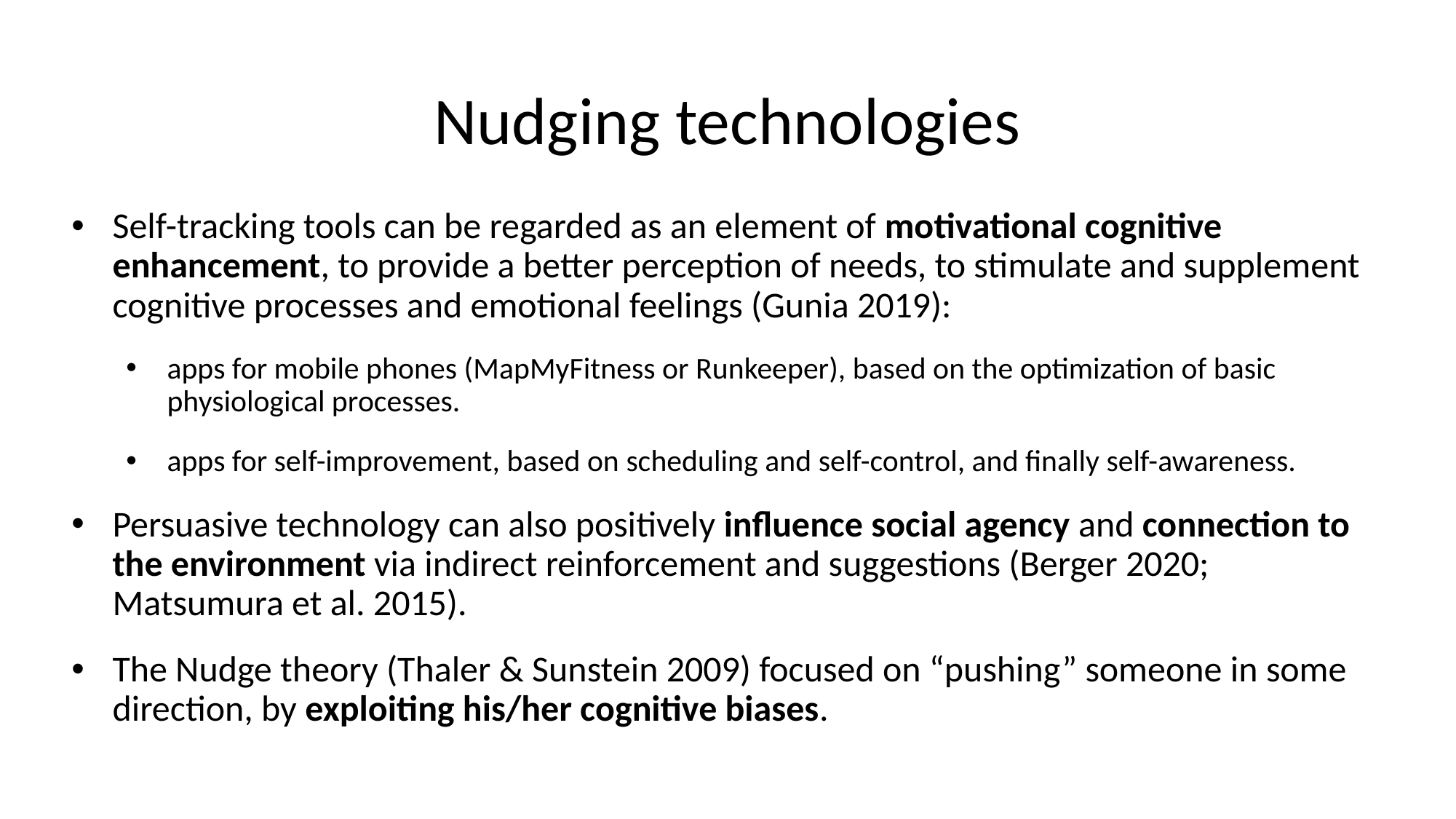

# Nudging technologies
Self-tracking tools can be regarded as an element of motivational cognitive enhancement, to provide a better perception of needs, to stimulate and supplement cognitive processes and emotional feelings (Gunia 2019):
apps for mobile phones (MapMyFitness or Runkeeper), based on the optimization of basic physiological processes.
apps for self-improvement, based on scheduling and self-control, and finally self-awareness.
Persuasive technology can also positively influence social agency and connection to the environment via indirect reinforcement and suggestions (Berger 2020; Matsumura et al. 2015).
The Nudge theory (Thaler & Sunstein 2009) focused on “pushing” someone in some direction, by exploiting his/her cognitive biases.